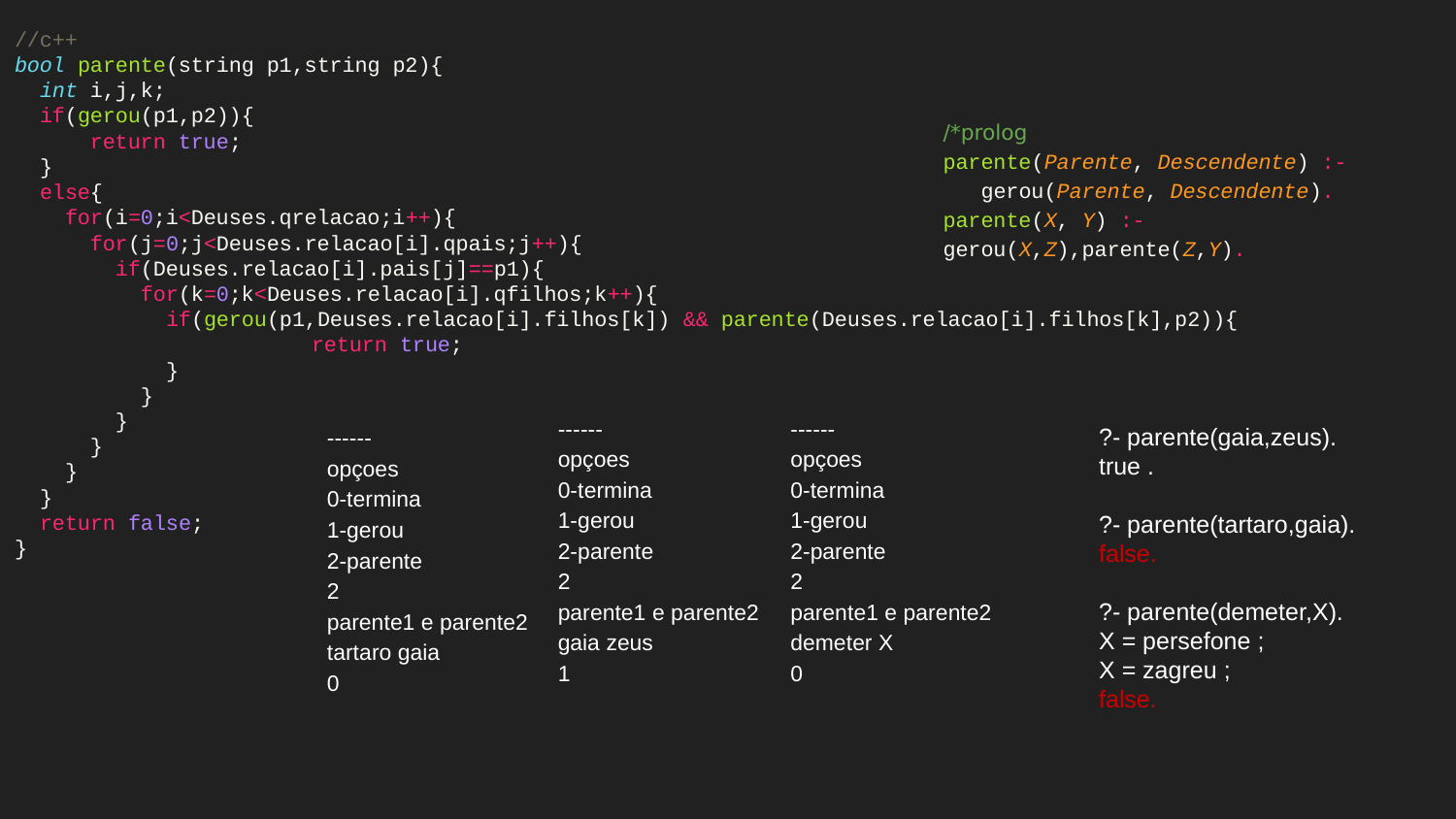

//c++
bool parente(string p1,string p2){
  int i,j,k;
  if(gerou(p1,p2)){
      return true;
  }
  else{
    for(i=0;i<Deuses.qrelacao;i++){
      for(j=0;j<Deuses.relacao[i].qpais;j++){
        if(Deuses.relacao[i].pais[j]==p1){
          for(k=0;k<Deuses.relacao[i].qfilhos;k++){
            if(gerou(p1,Deuses.relacao[i].filhos[k]) && parente(Deuses.relacao[i].filhos[k],p2)){
       	            return true;
            }
          }
        }
      }
    }
  }
  return false;
}

/*prolog
parente(Parente, Descendente) :-
   gerou(Parente, Descendente).
parente(X, Y) :- gerou(X,Z),parente(Z,Y).

------
opçoes
0-termina
1-gerou
2-parente
2
parente1 e parente2
tartaro gaia
0
------
opçoes
0-termina
1-gerou
2-parente
2
parente1 e parente2
demeter X
0
?- parente(gaia,zeus).
true .

?- parente(tartaro,gaia).
false.

?- parente(demeter,X).
X = persefone ;
X = zagreu ;
false.

------
opçoes
0-termina
1-gerou
2-parente
2
parente1 e parente2
gaia zeus
1